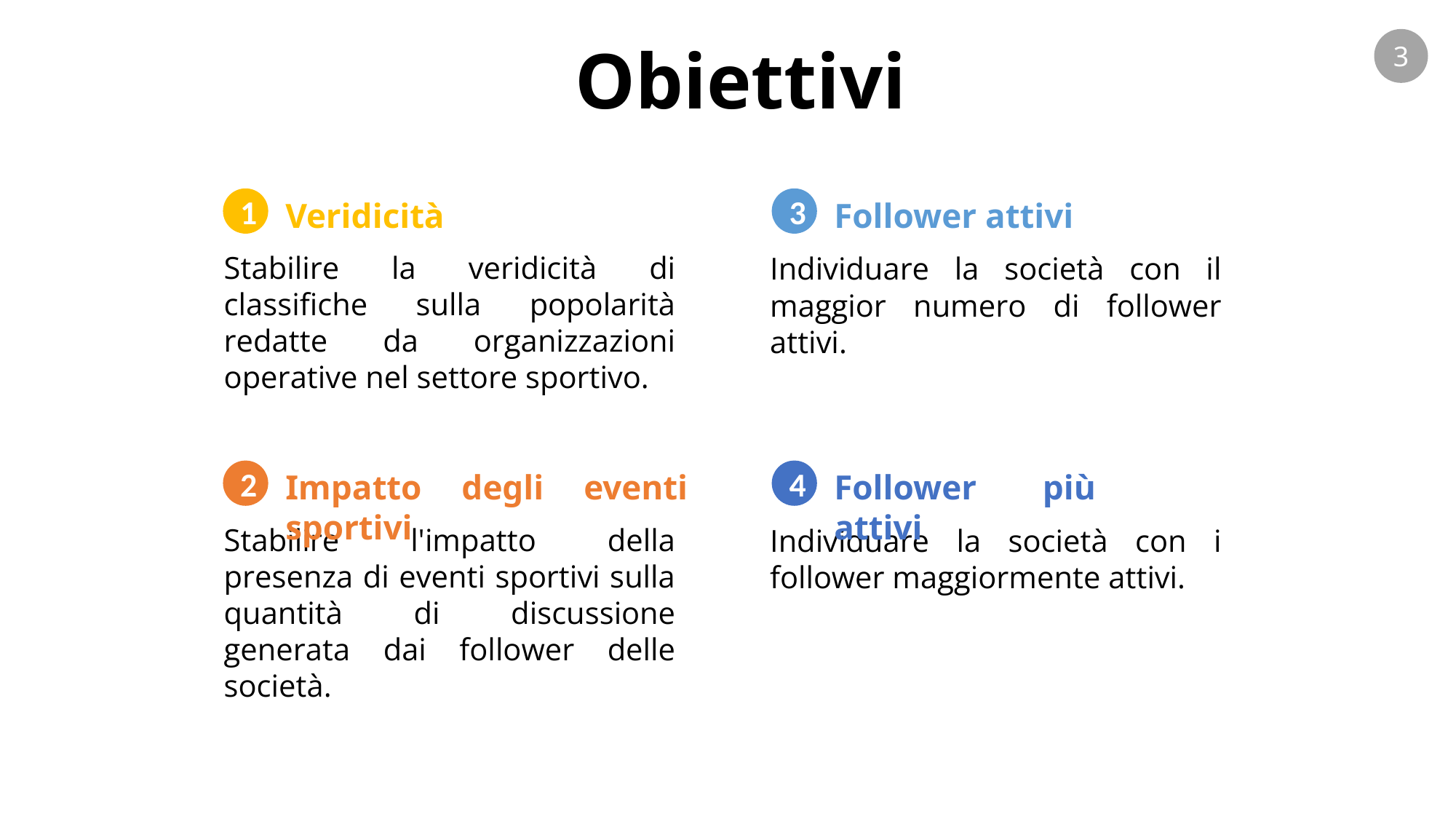

Obiettivi
3
1
3
Veridicità
Follower attivi
Stabilire la veridicità di classifiche sulla popolarità redatte da organizzazioni operative nel settore sportivo.
Individuare la società con il maggior numero di follower attivi.
2
4
Impatto degli eventi sportivi
Follower più attivi
Stabilire l'impatto della presenza di eventi sportivi sulla quantità di discussione generata dai follower delle società.
Individuare la società con i follower maggiormente attivi.